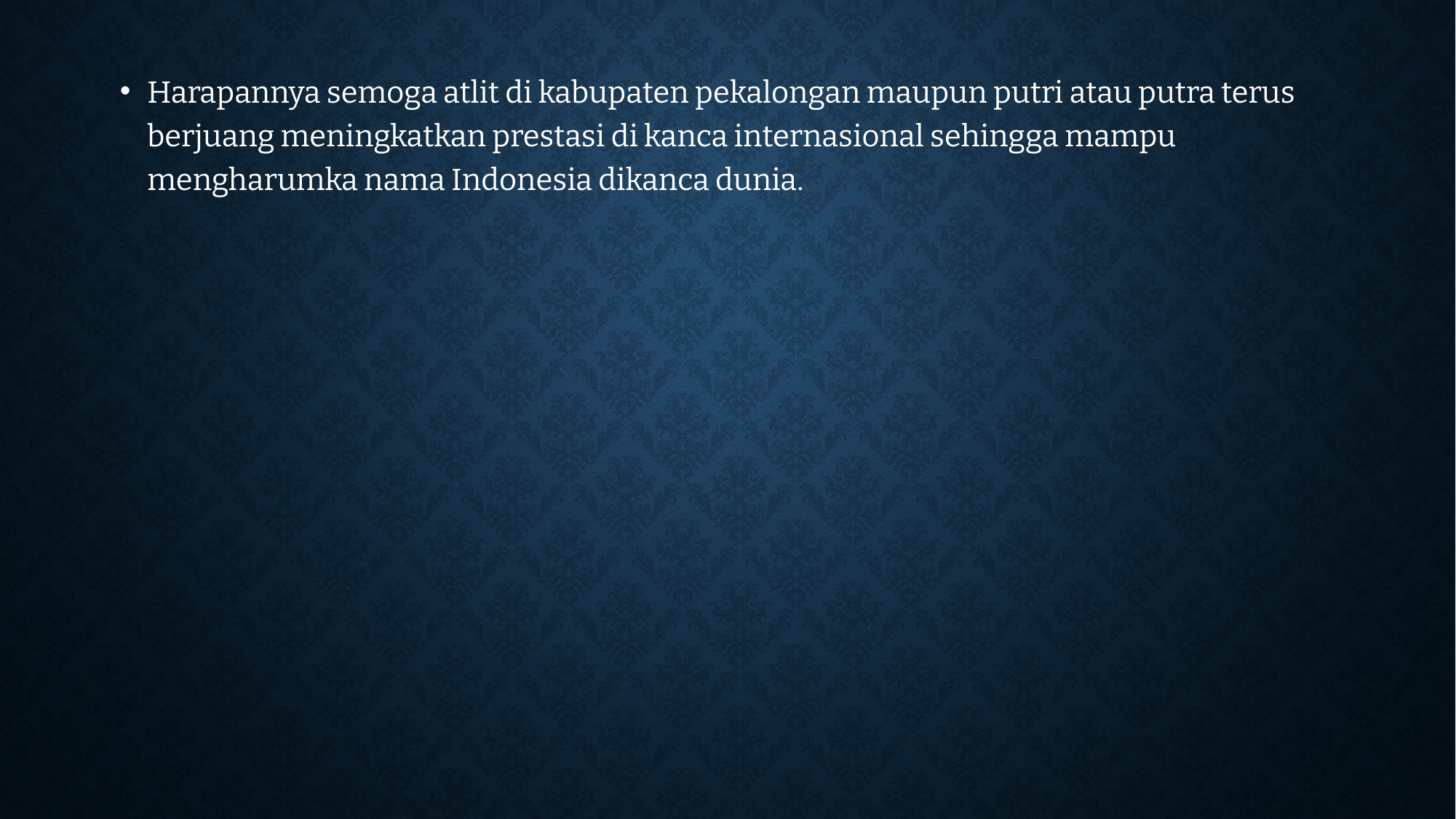

Harapannya semoga atlit di kabupaten pekalongan maupun putri atau putra terus berjuang meningkatkan prestasi di kanca internasional sehingga mampu mengharumka nama Indonesia dikanca dunia.